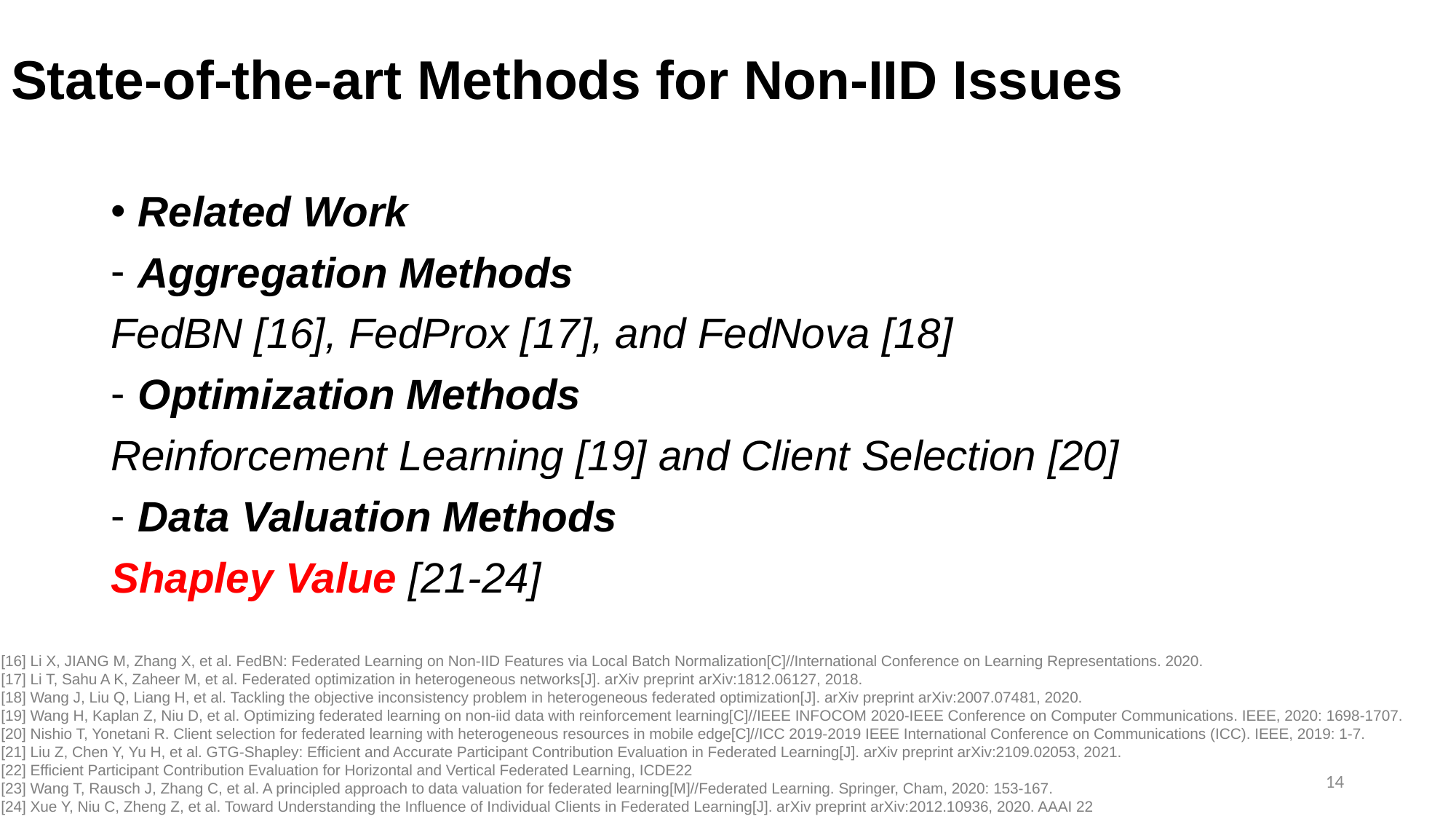

# State-of-the-art Methods for Non-IID Issues
Related Work
Aggregation Methods
FedBN [16], FedProx [17], and FedNova [18]
Optimization Methods
Reinforcement Learning [19] and Client Selection [20]
Data Valuation Methods
Shapley Value [21-24]
[16] Li X, JIANG M, Zhang X, et al. FedBN: Federated Learning on Non-IID Features via Local Batch Normalization[C]//International Conference on Learning Representations. 2020.
[17] Li T, Sahu A K, Zaheer M, et al. Federated optimization in heterogeneous networks[J]. arXiv preprint arXiv:1812.06127, 2018.
[18] Wang J, Liu Q, Liang H, et al. Tackling the objective inconsistency problem in heterogeneous federated optimization[J]. arXiv preprint arXiv:2007.07481, 2020.
[19] Wang H, Kaplan Z, Niu D, et al. Optimizing federated learning on non-iid data with reinforcement learning[C]//IEEE INFOCOM 2020-IEEE Conference on Computer Communications. IEEE, 2020: 1698-1707.
[20] Nishio T, Yonetani R. Client selection for federated learning with heterogeneous resources in mobile edge[C]//ICC 2019-2019 IEEE International Conference on Communications (ICC). IEEE, 2019: 1-7.
[21] Liu Z, Chen Y, Yu H, et al. GTG-Shapley: Efficient and Accurate Participant Contribution Evaluation in Federated Learning[J]. arXiv preprint arXiv:2109.02053, 2021.
[22] Efficient Participant Contribution Evaluation for Horizontal and Vertical Federated Learning, ICDE22
[23] Wang T, Rausch J, Zhang C, et al. A principled approach to data valuation for federated learning[M]//Federated Learning. Springer, Cham, 2020: 153-167.
[24] Xue Y, Niu C, Zheng Z, et al. Toward Understanding the Influence of Individual Clients in Federated Learning[J]. arXiv preprint arXiv:2012.10936, 2020. AAAI 22
14